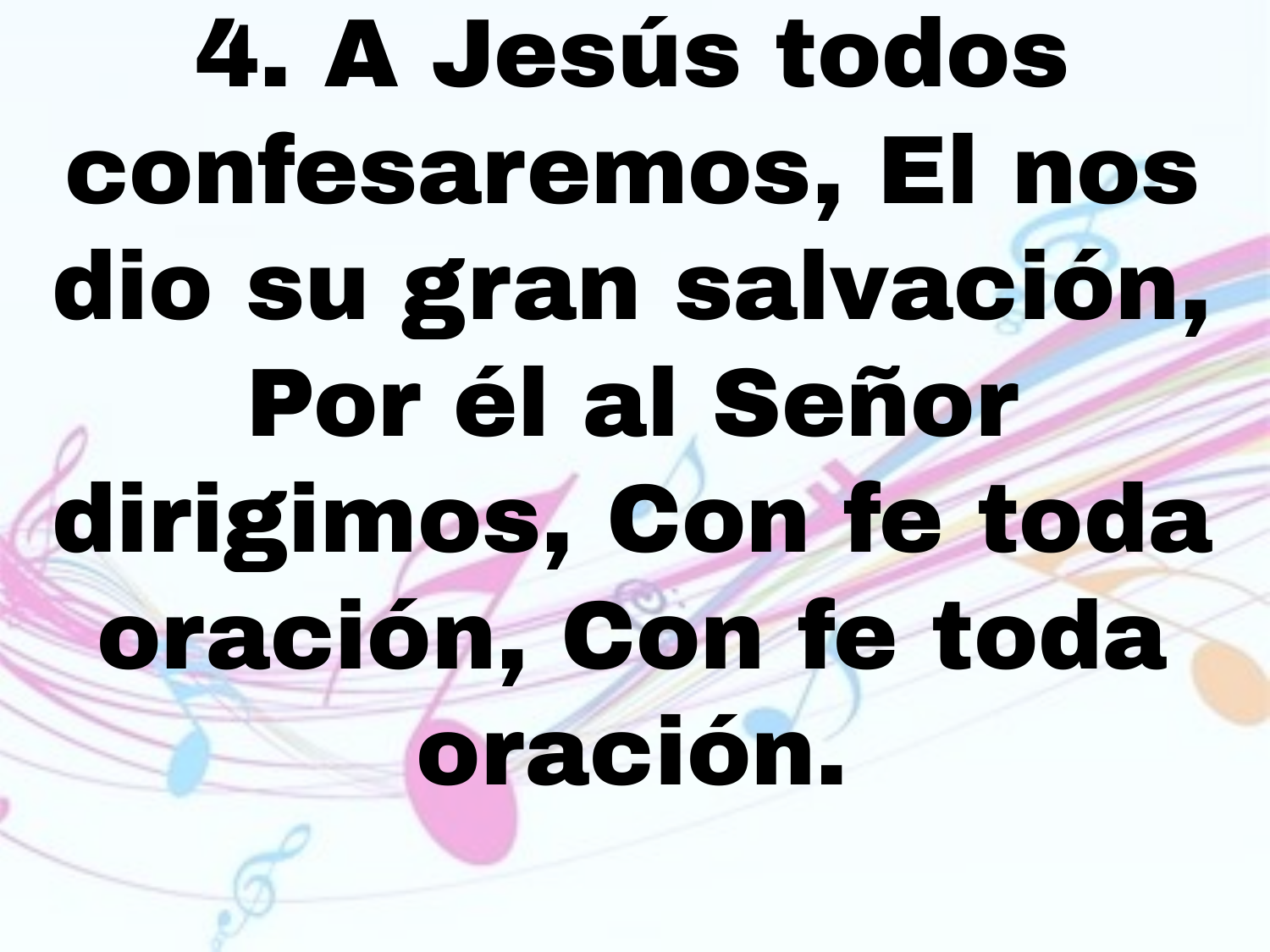

4. A Jesús todos confesaremos, El nos dio su gran salvación, Por él al Señor dirigimos, Con fe toda oración, Con fe toda oración.